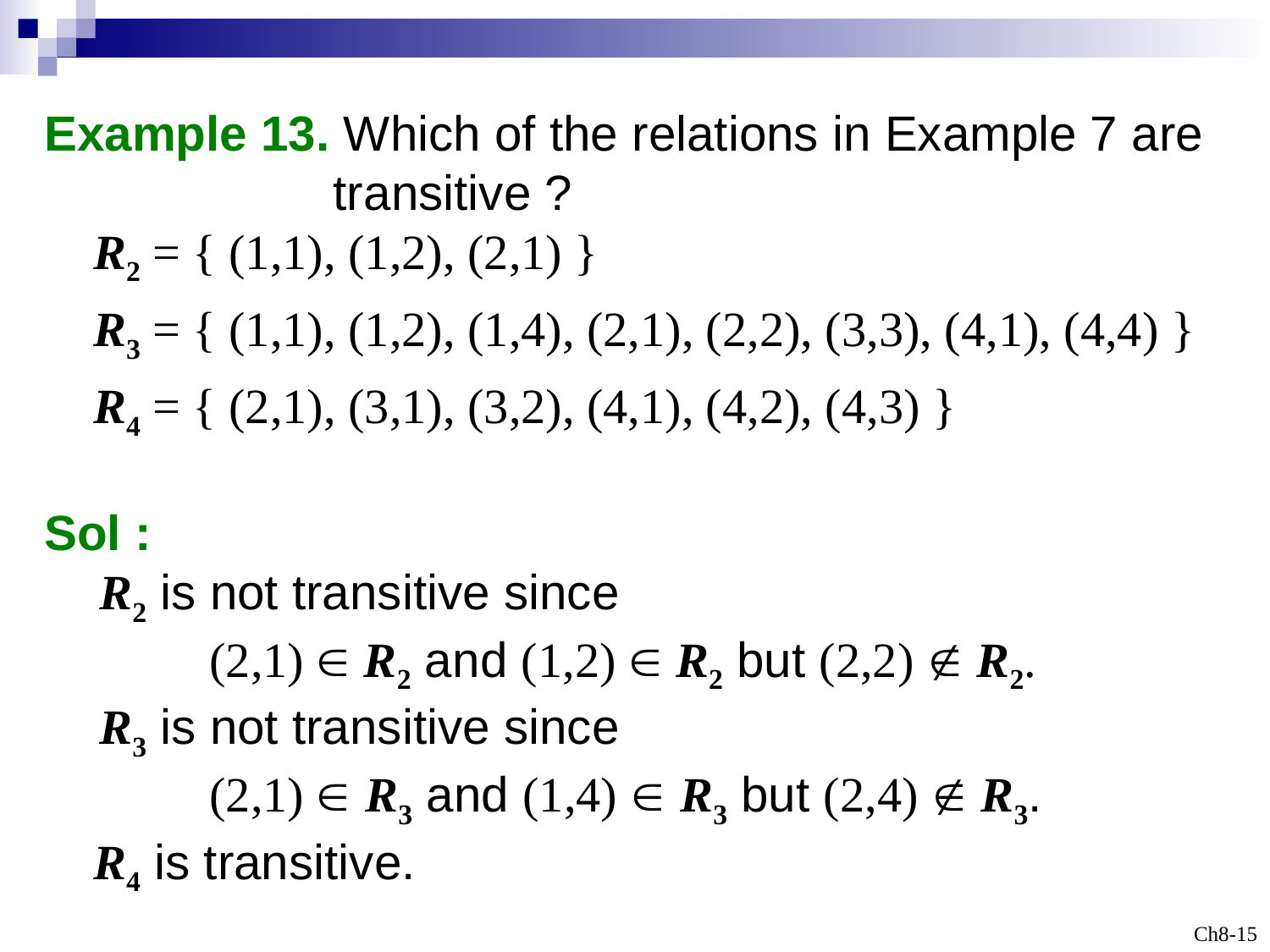

Example 13. Which of the relations in Example 7 are
                     transitive ?
    R2 = { (1,1), (1,2), (2,1) }
    R3 = { (1,1), (1,2), (1,4), (2,1), (2,2), (3,3), (4,1), (4,4) }
    R4 = { (2,1), (3,1), (3,2), (4,1), (4,2), (4,3) }

Sol :
    R2 is not transitive since
            (2,1) ∈ R2 and (1,2) ∈ R2 but (2,2) ∉ R2.
    R3 is not transitive since
            (2,1) ∈ R3 and (1,4) ∈ R3 but (2,4) ∉ R3.
    R4 is transitive.

Ch8-15